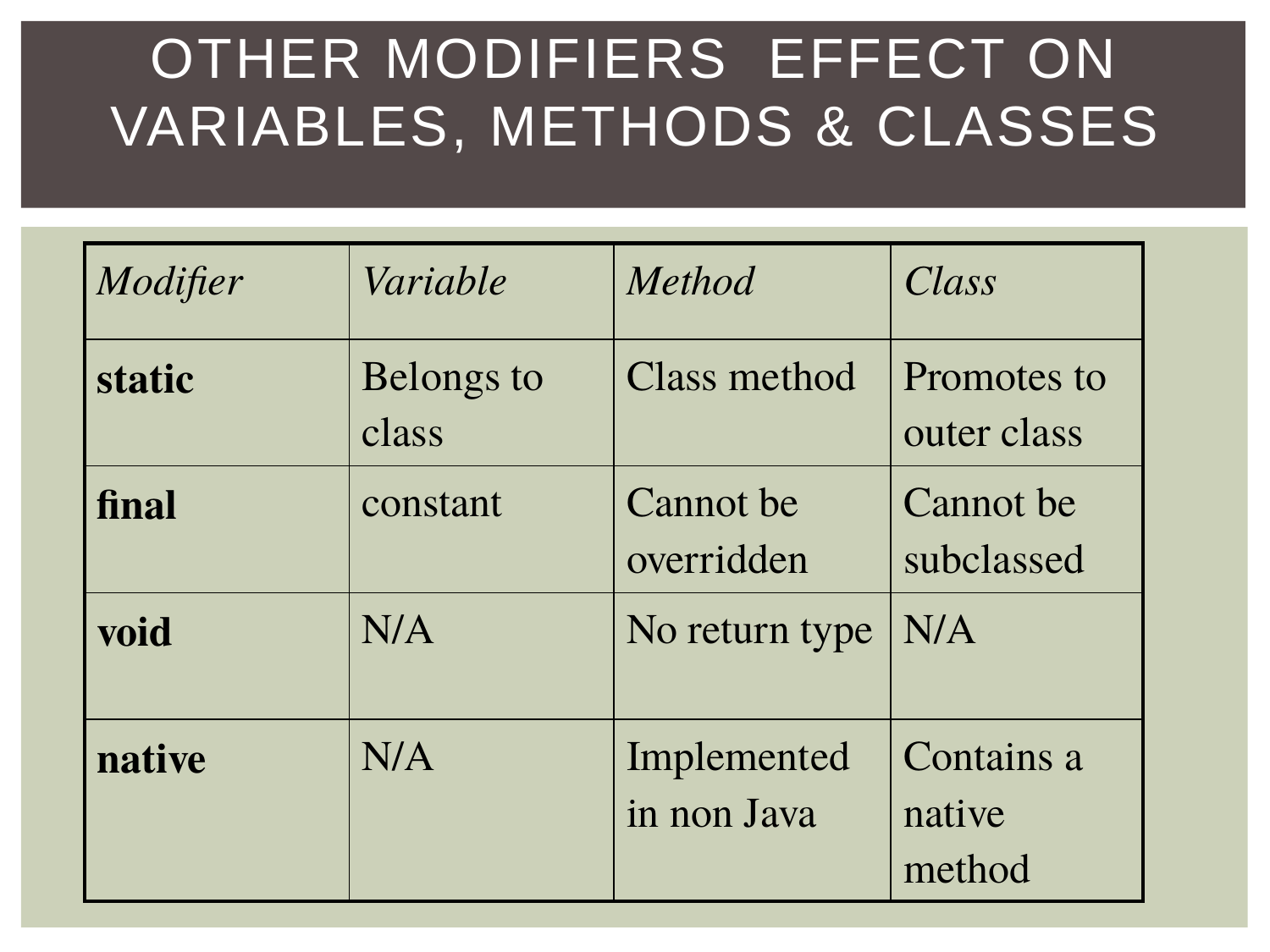

# Other Modifiers  effect on variables, methods & classes
| Modifier | Variable | Method | Class |
| --- | --- | --- | --- |
| static | Belongs to class | Class method | Promotes to outer class |
| final | constant | Cannot be overridden | Cannot be subclassed |
| void | N/A | No return type | N/A |
| native | N/A | Implemented in non Java | Contains a native method |